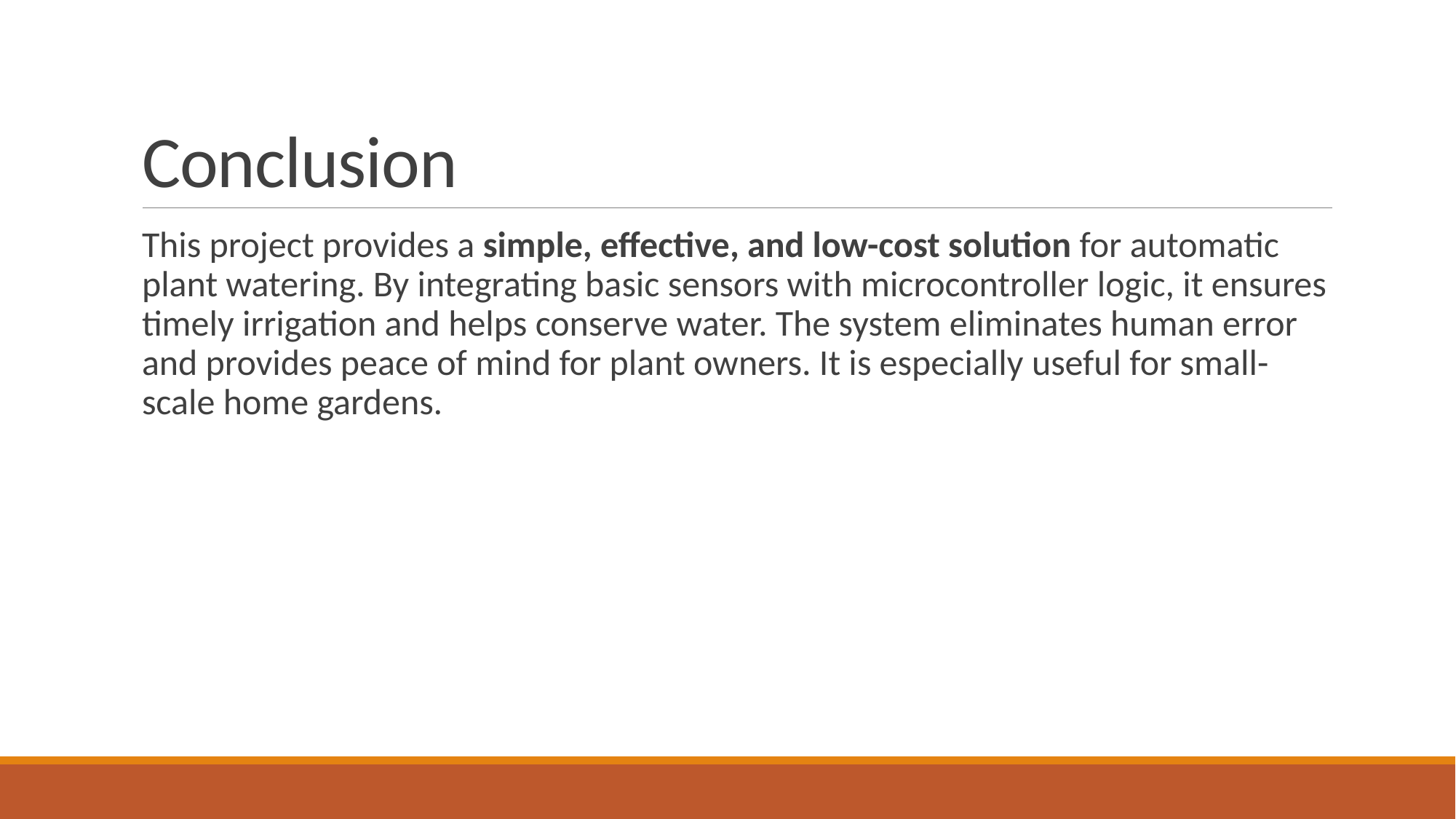

# Conclusion
This project provides a simple, effective, and low-cost solution for automatic plant watering. By integrating basic sensors with microcontroller logic, it ensures timely irrigation and helps conserve water. The system eliminates human error and provides peace of mind for plant owners. It is especially useful for small-scale home gardens.